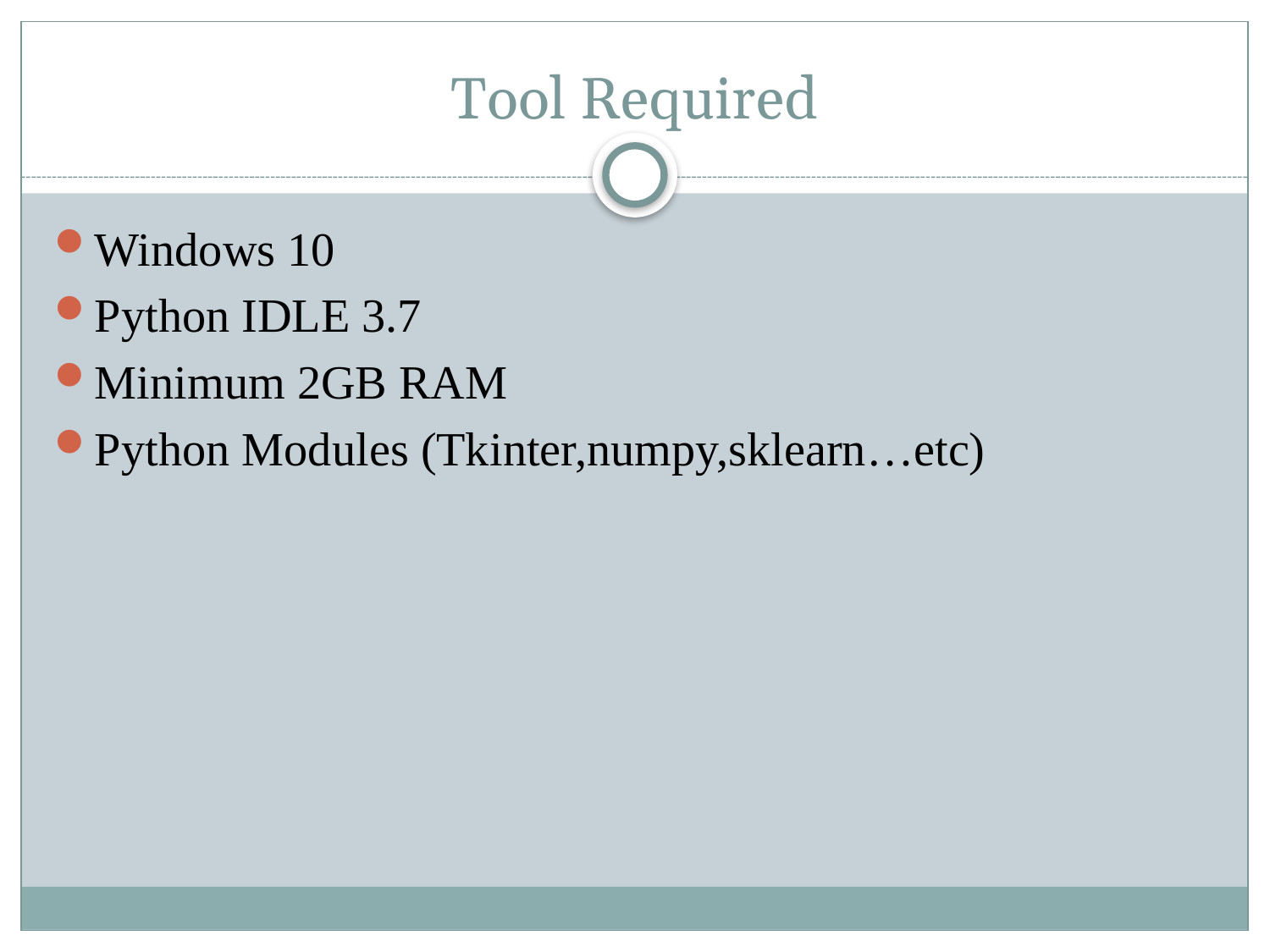

# Tool Required
Windows 10
Python IDLE 3.7
Minimum 2GB RAM
Python Modules (Tkinter,numpy,sklearn…etc)